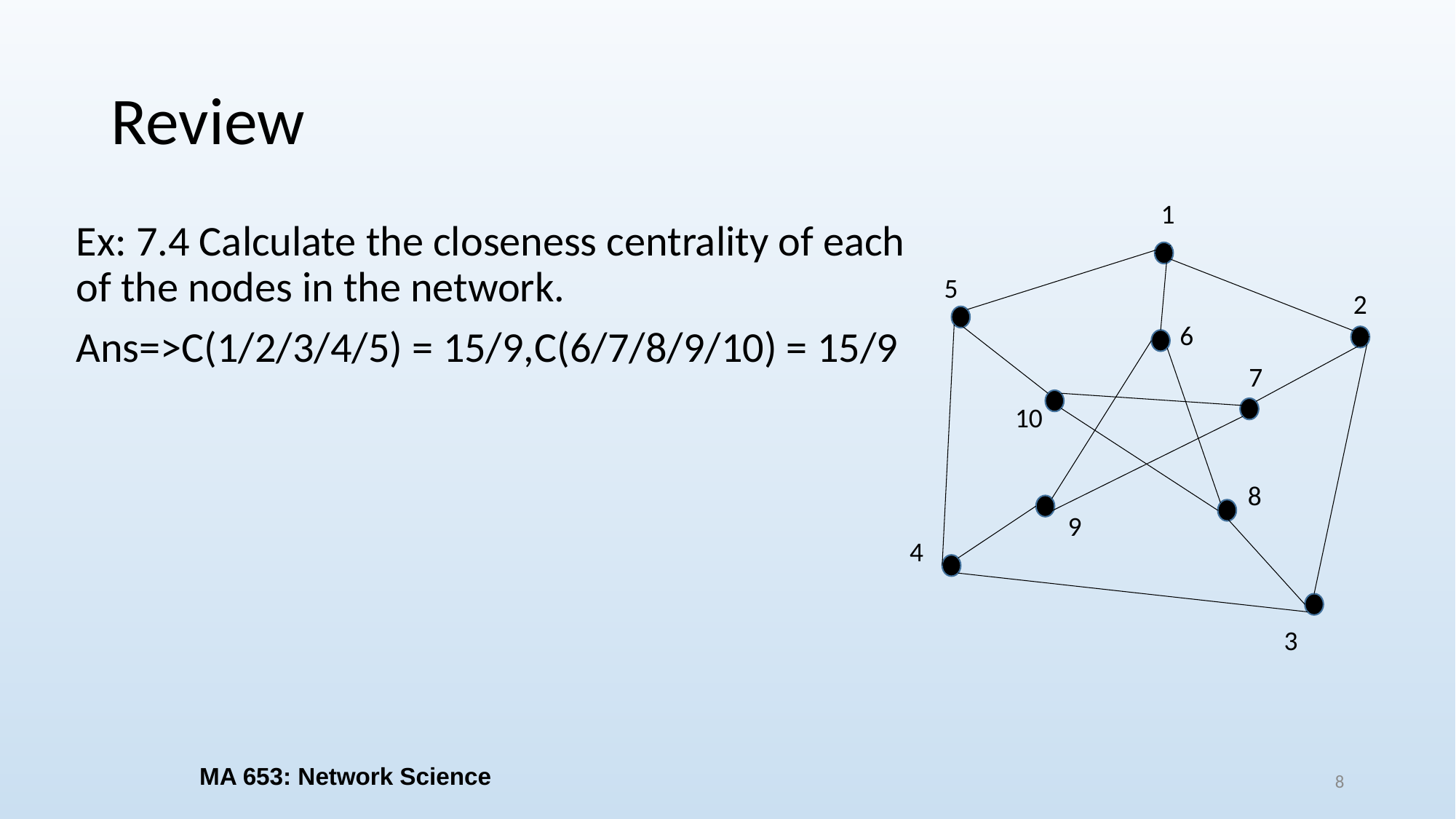

# Review
1
5
2
6
7
10
8
9
4
3
Ex: 7.4 Calculate the closeness centrality of each of the nodes in the network.
Ans=>C(1/2/3/4/5) = 15/9,C(6/7/8/9/10) = 15/9

MA 653: Network Science
8